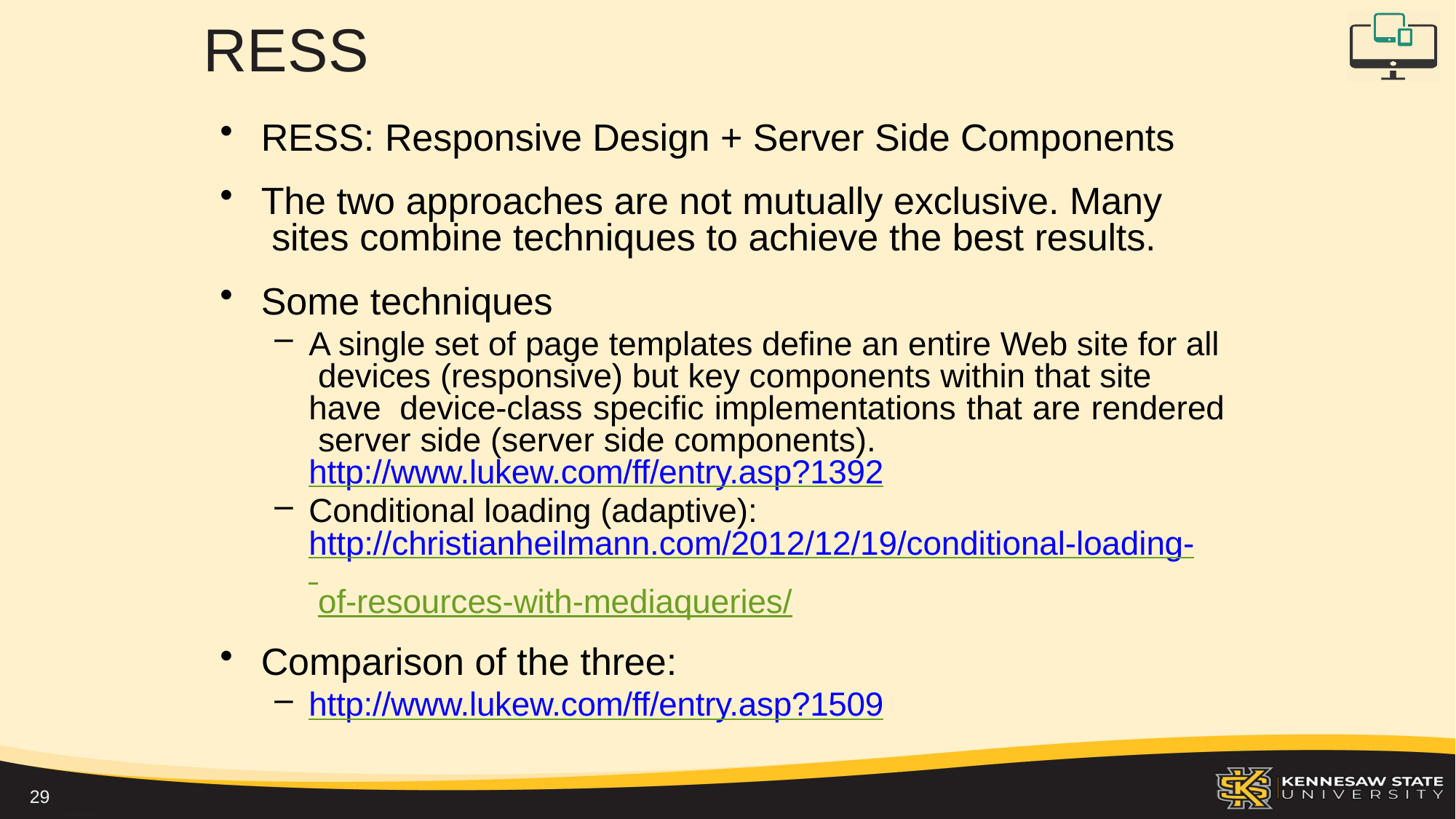

# RESS
RESS: Responsive Design + Server Side Components
The two approaches are not mutually exclusive. Many  sites combine techniques to achieve the best results.
Some techniques
A single set of page templates define an entire Web site for all  devices (responsive) but key components within that site have  device-class specific implementations that are rendered  server side (server side components).  http://www.lukew.com/ff/entry.asp?1392
Conditional loading (adaptive):  http://christianheilmann.com/2012/12/19/conditional-loading-  of-resources-with-mediaqueries/
Comparison of the three:
http://www.lukew.com/ff/entry.asp?1509
29